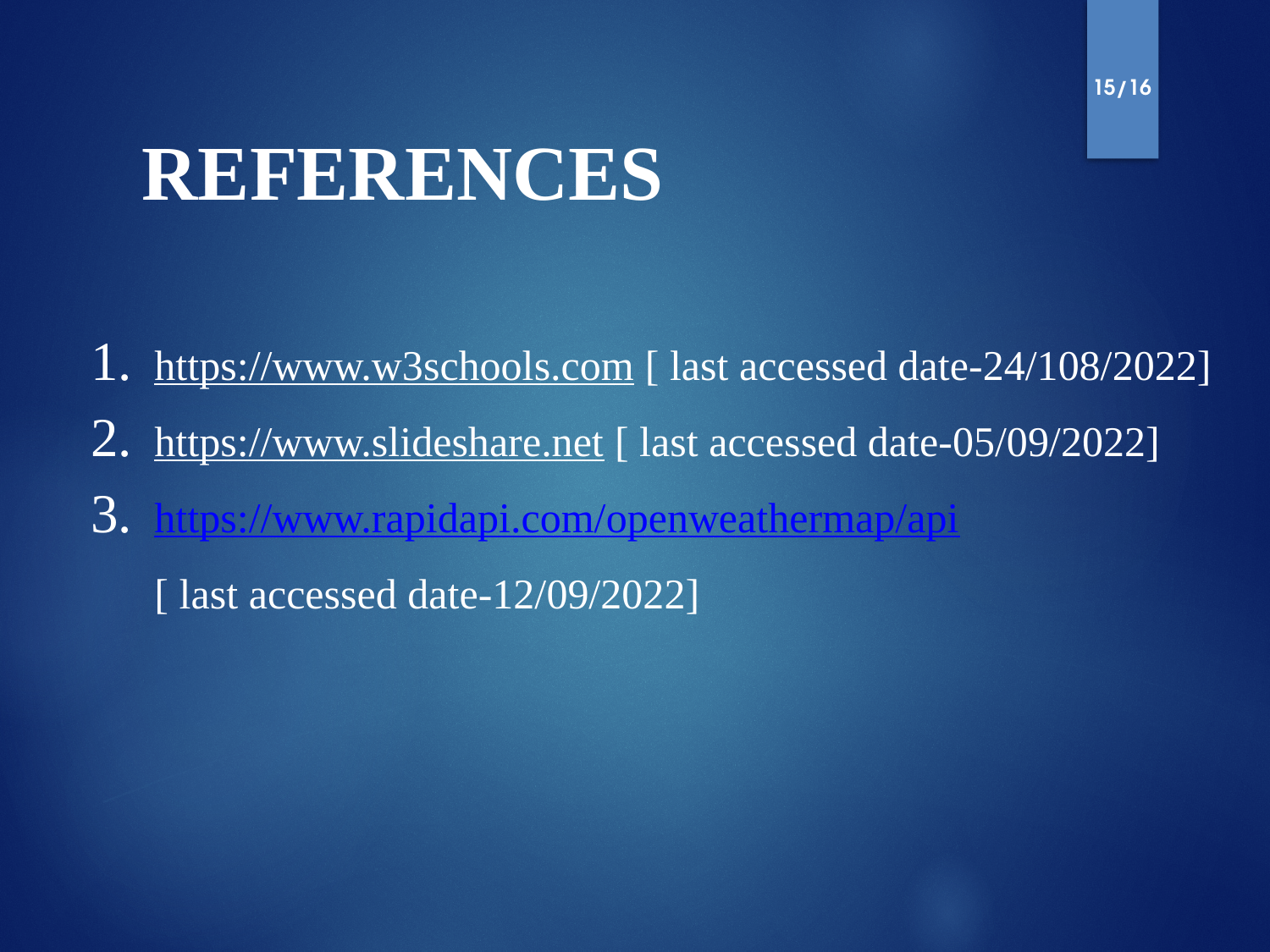

15/16
REFERENCES
https://www.w3schools.com [ last accessed date-24/108/2022]
https://www.slideshare.net [ last accessed date-05/09/2022]
https://www.rapidapi.com/openweathermap/api
      [ last accessed date-12/09/2022]